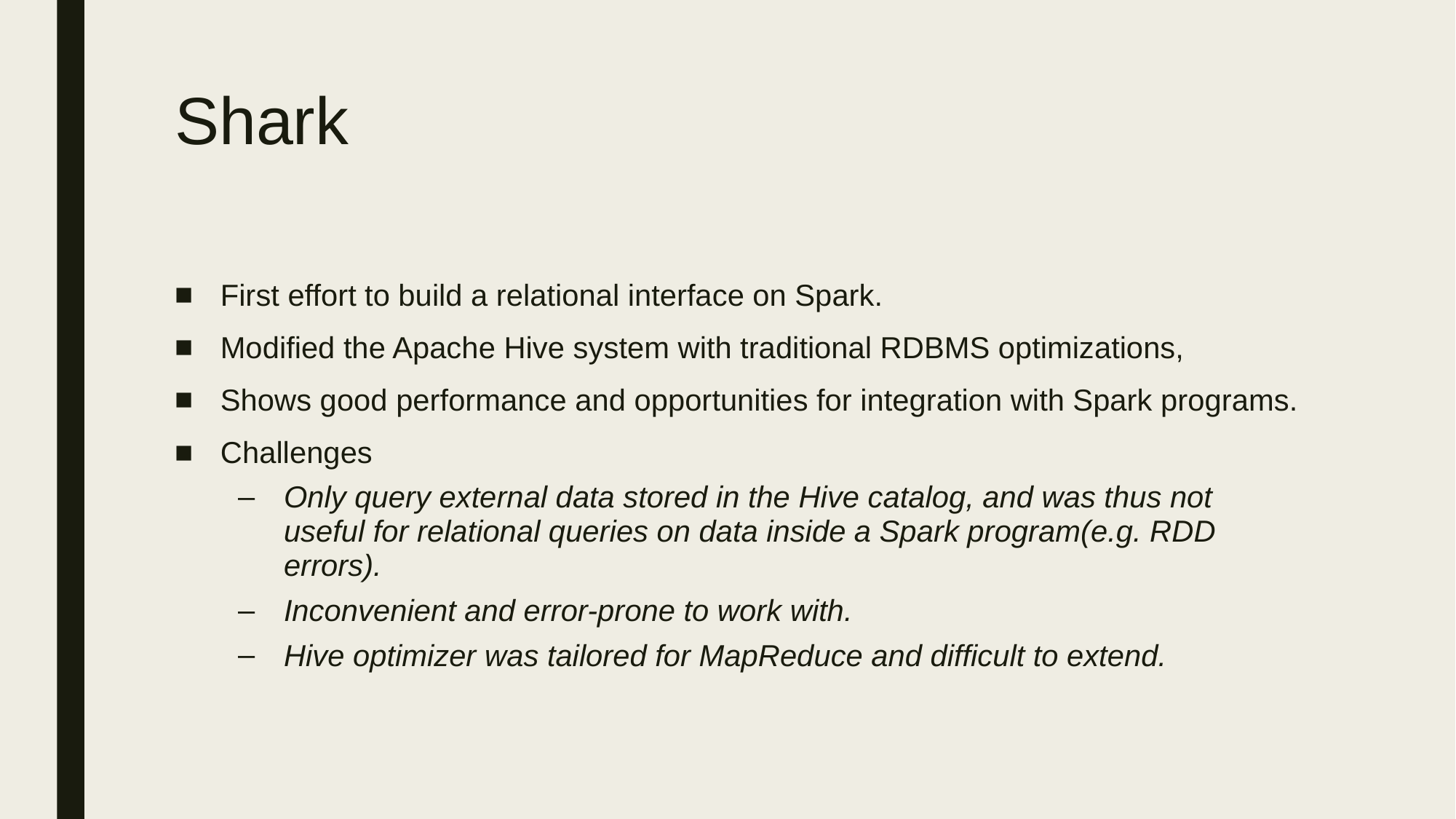

# Shark
First effort to build a relational interface on Spark.
Modified the Apache Hive system with traditional RDBMS optimizations,
Shows good performance and opportunities for integration with Spark programs.
Challenges
Only query external data stored in the Hive catalog, and was thus not useful for relational queries on data inside a Spark program(e.g. RDD errors).
Inconvenient and error-prone to work with.
Hive optimizer was tailored for MapReduce and difficult to extend.